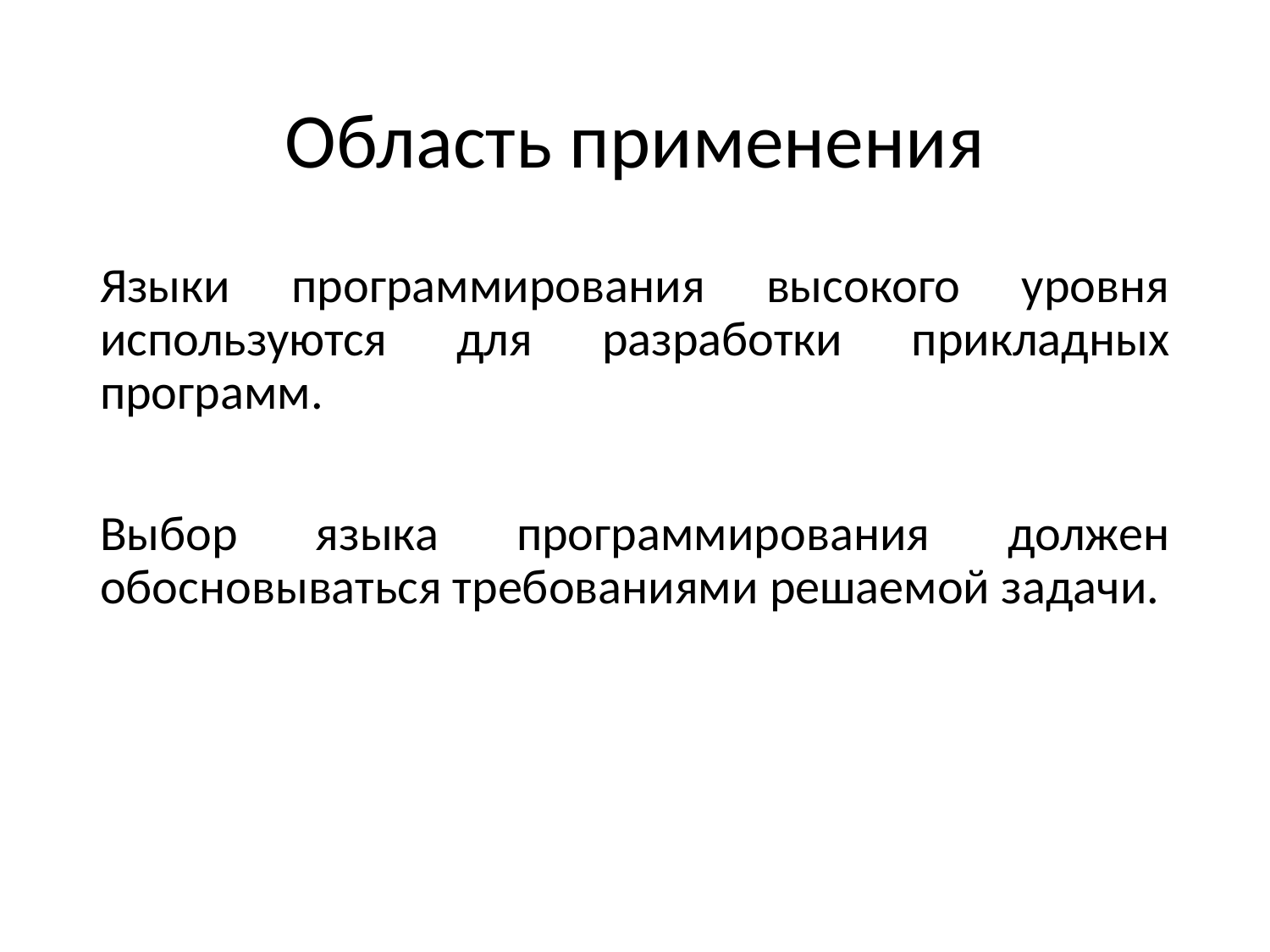

# Область применения
Языки программирования высокого уровня используются для разработки прикладных программ.

Выбор языка программирования должен обосновываться требованиями решаемой задачи.